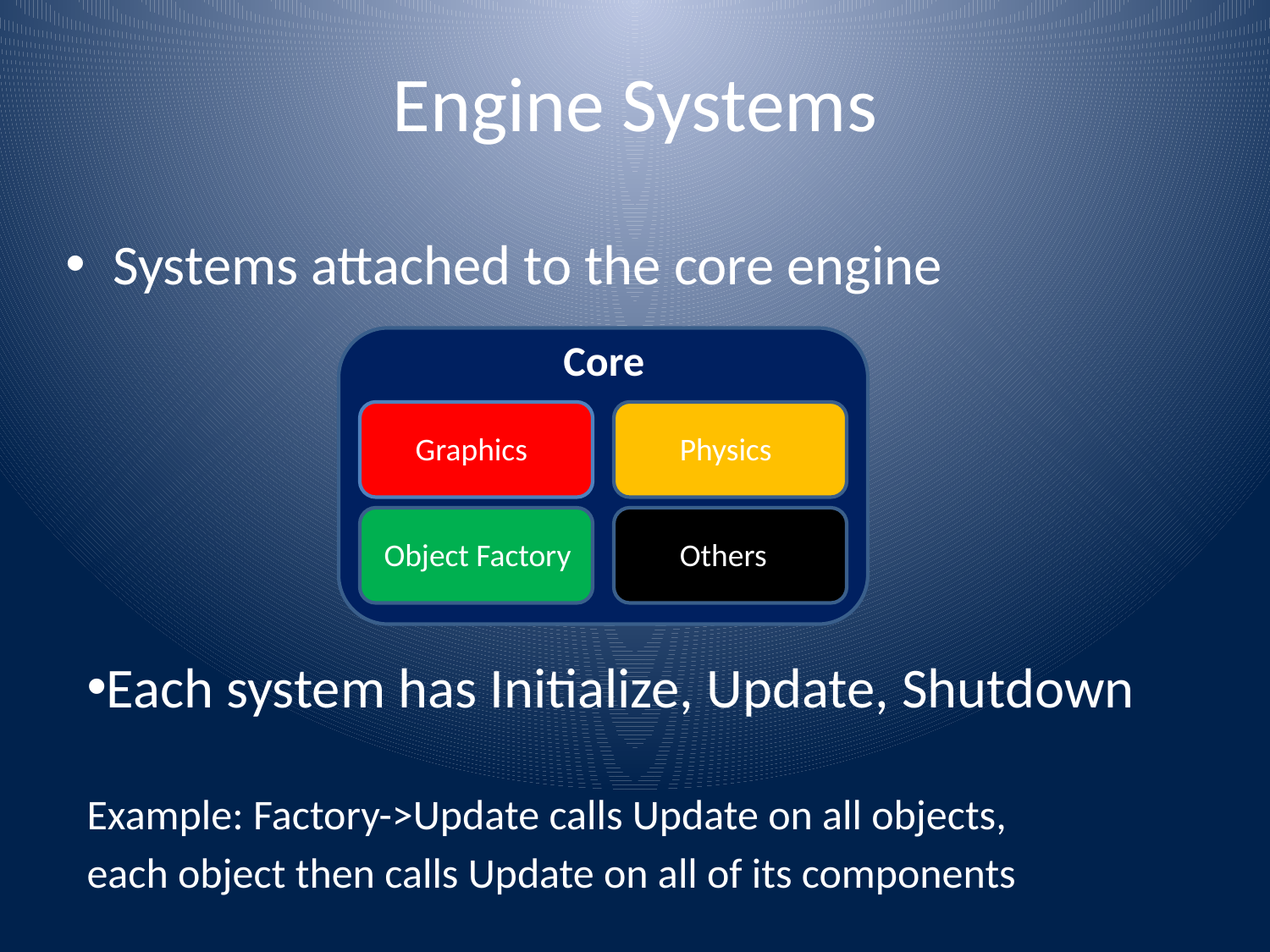

# Engine Systems
Systems attached to the core engine

Core

Graphics
Physics

Object Factory
Others
Each system has Initialize, Update, Shutdown

Example: Factory->Update calls Update on all objects,
each object then calls Update on all of its components